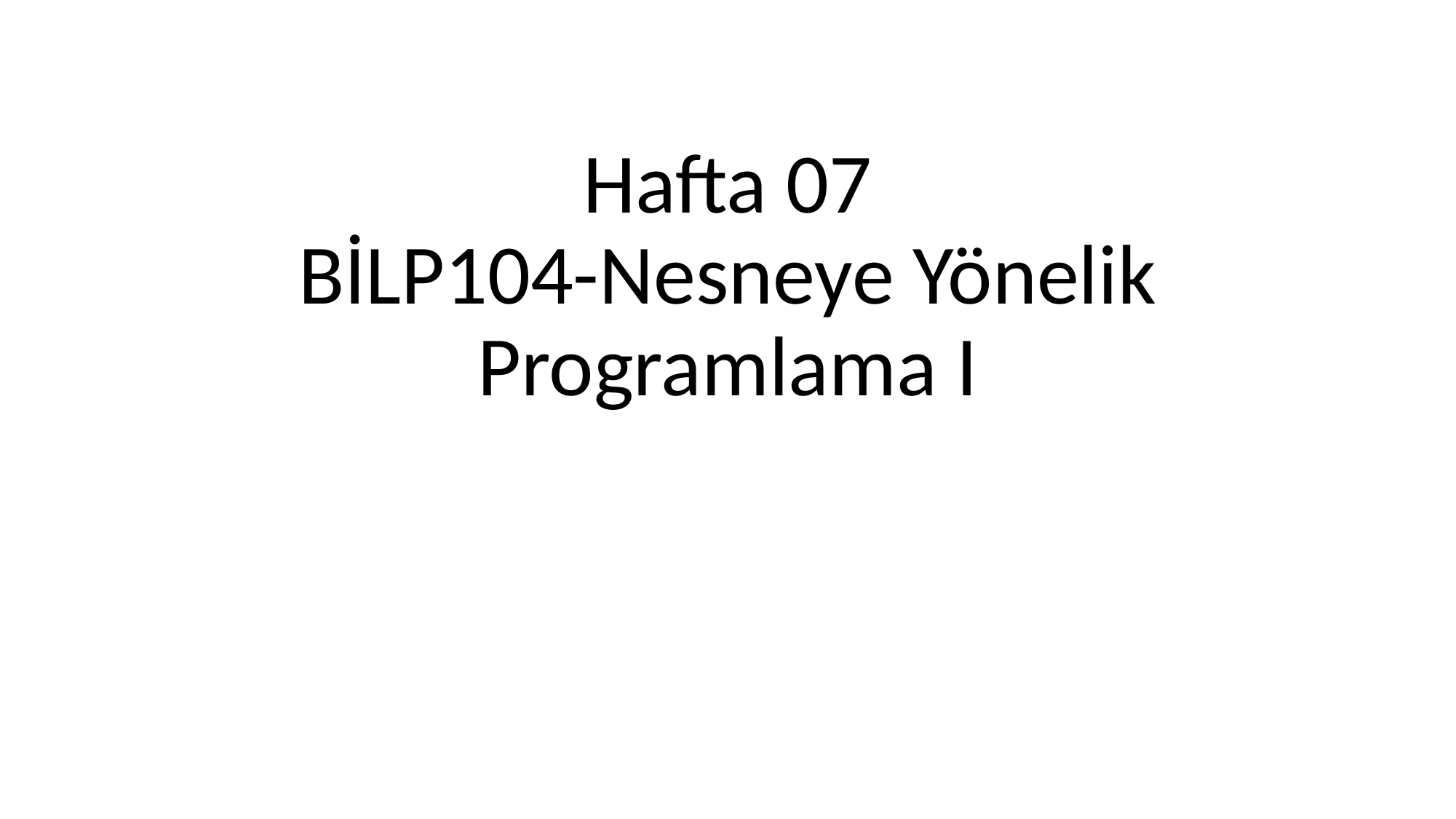

BİLP202
# Hafta 07 BİLP104-Nesneye Yönelik Programlama I